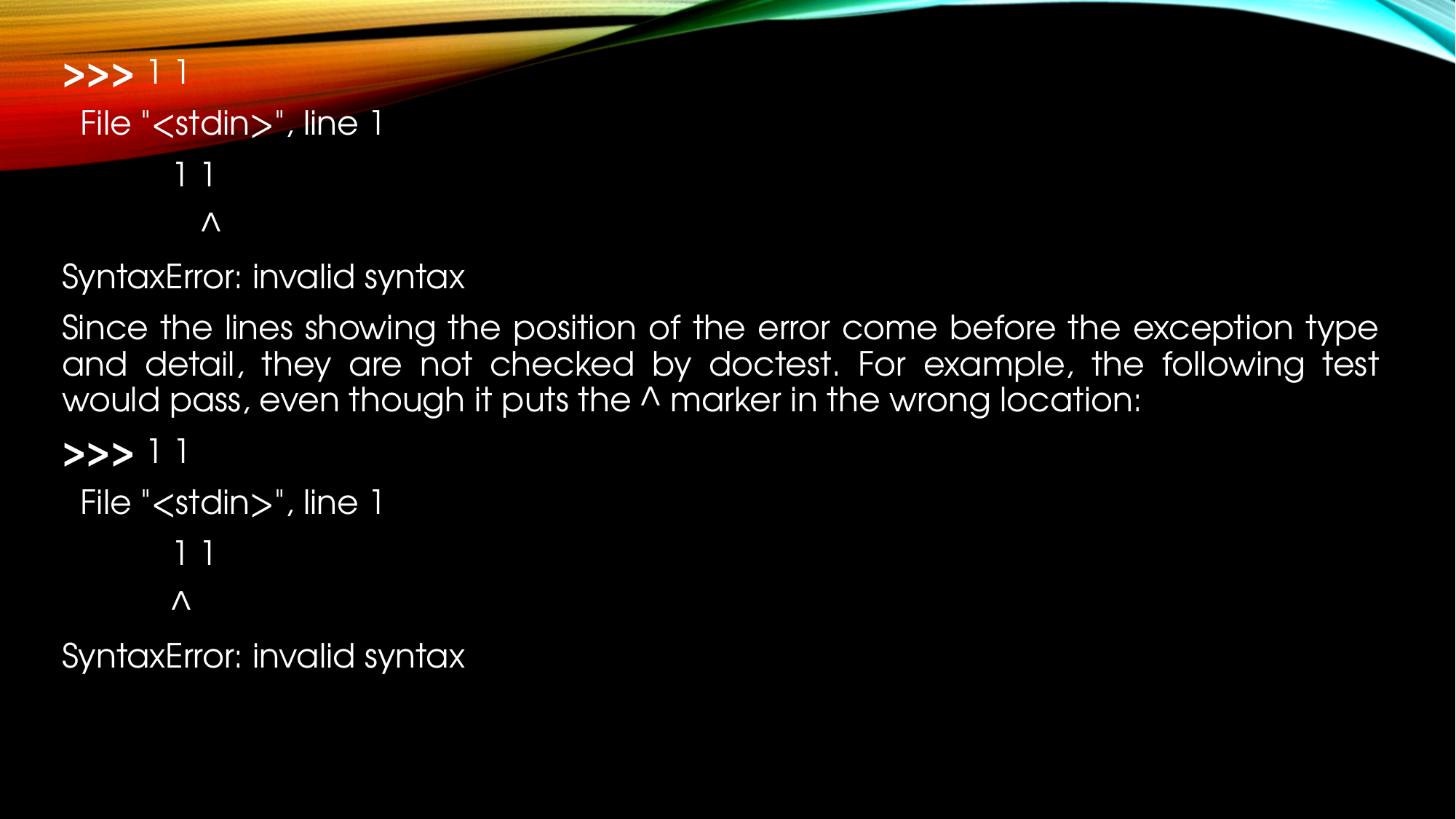

>>> 1 1
  File "<stdin>", line 1
	1 1
               ^
SyntaxError: invalid syntax
Since the lines showing the position of the error come before the exception type and detail, they are not checked by doctest. For example, the following test would pass, even though it puts the ^ marker in the wrong location:
>>> 1 1
  File "<stdin>", line 1
	1 1
	^
SyntaxError: invalid syntax